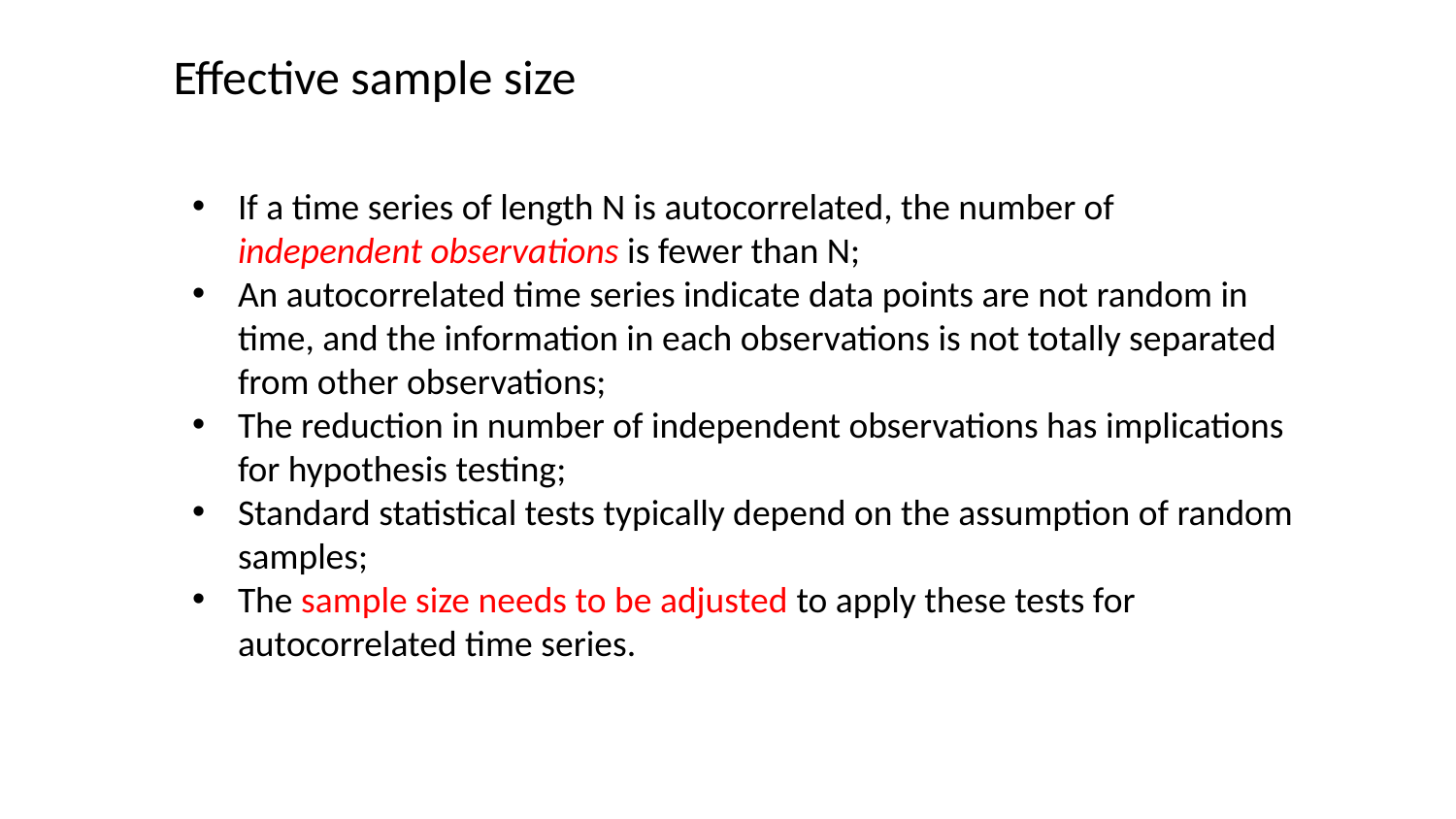

Effective sample size
If a time series of length N is autocorrelated, the number of independent observations is fewer than N;
An autocorrelated time series indicate data points are not random in time, and the information in each observations is not totally separated from other observations;
The reduction in number of independent observations has implications for hypothesis testing;
Standard statistical tests typically depend on the assumption of random samples;
The sample size needs to be adjusted to apply these tests for autocorrelated time series.